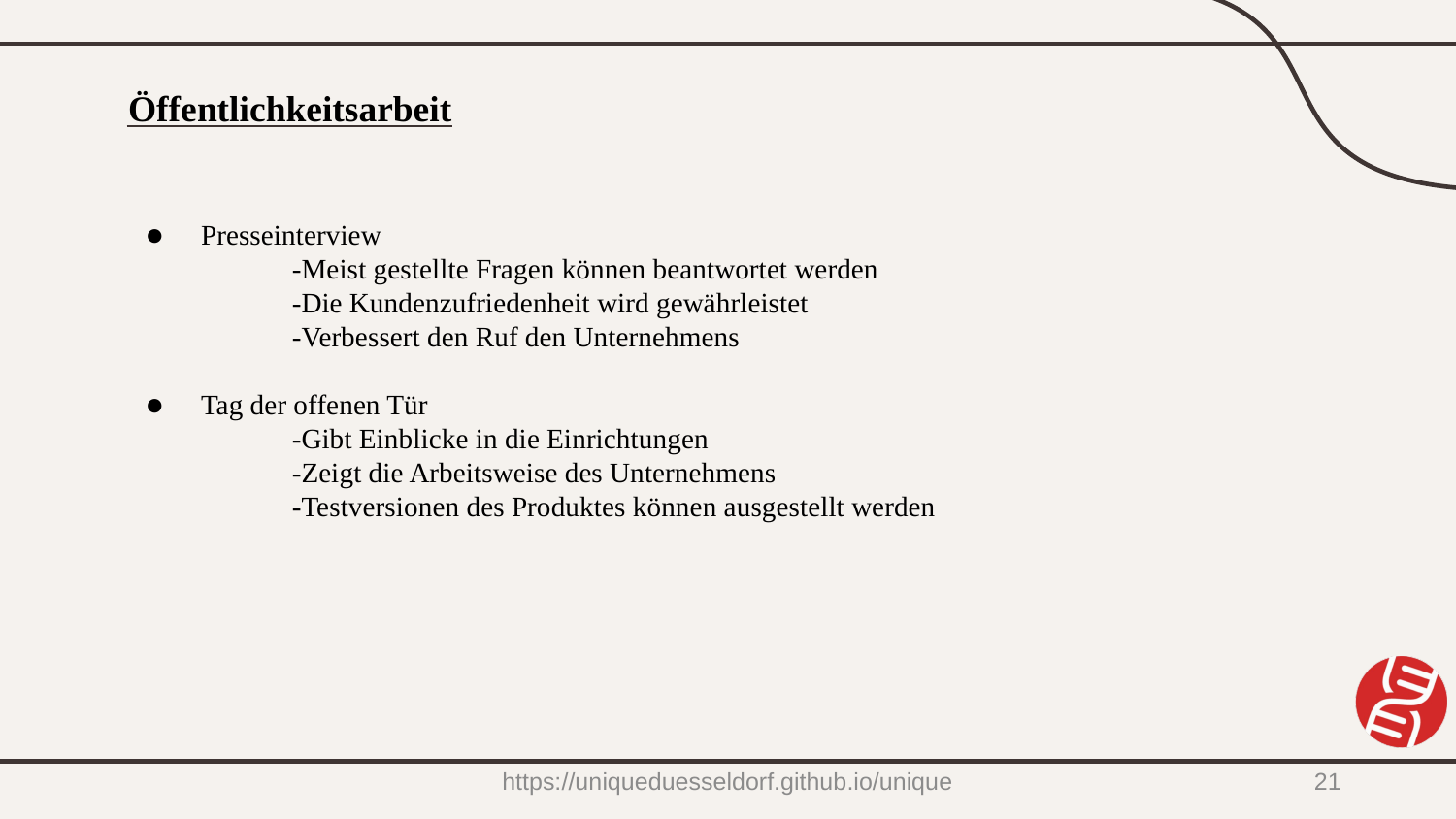

# Öffentlichkeitsarbeit
Presseinterview
	-Meist gestellte Fragen können beantwortet werden
	-Die Kundenzufriedenheit wird gewährleistet
	-Verbessert den Ruf den Unternehmens

Tag der offenen Tür
	-Gibt Einblicke in die Einrichtungen
	-Zeigt die Arbeitsweise des Unternehmens
	-Testversionen des Produktes können ausgestellt werden
https://uniqueduesseldorf.github.io/unique
21